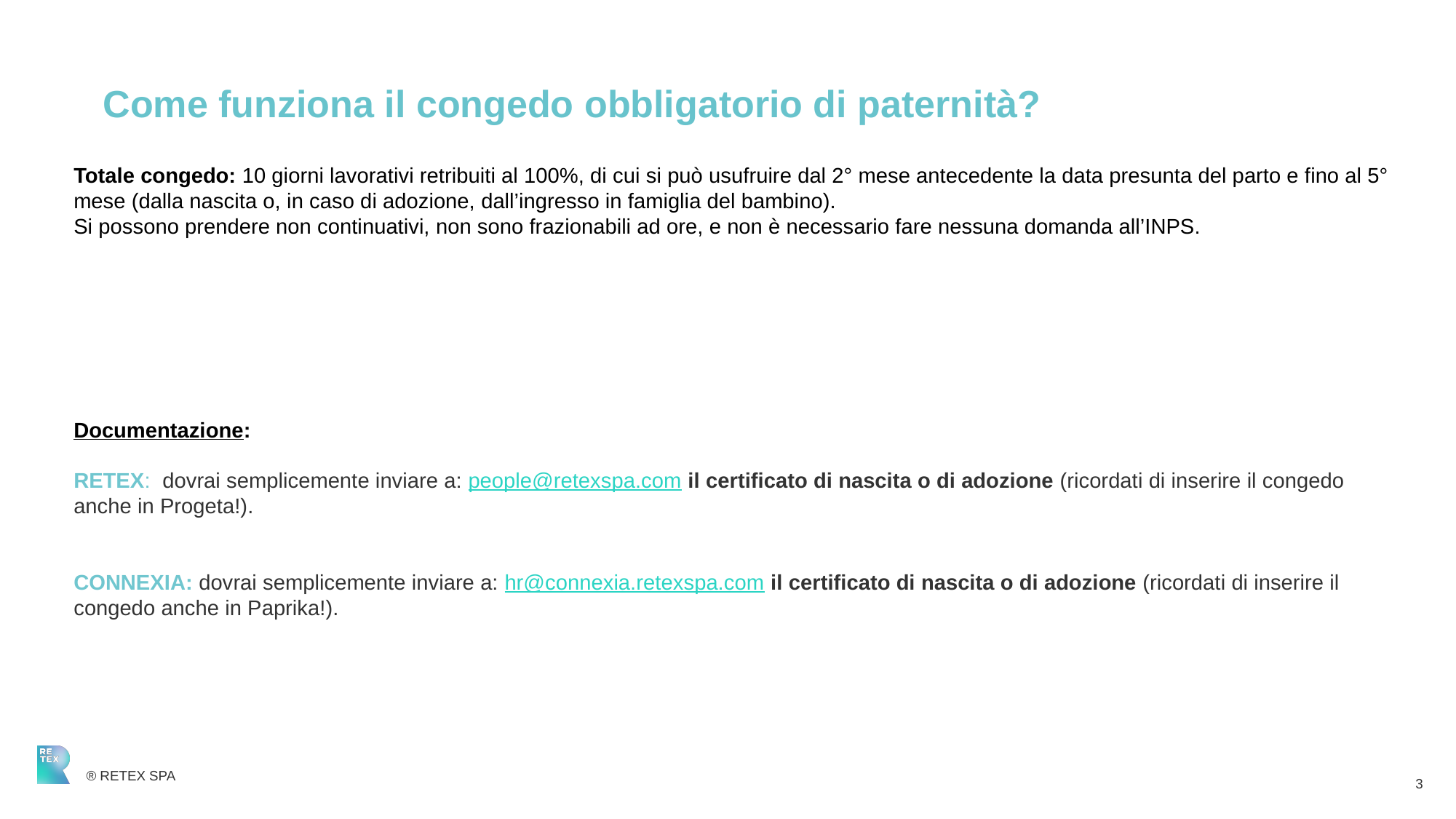

Come funziona il congedo obbligatorio di paternità?

Totale congedo: 10 giorni lavorativi retribuiti al 100%, di cui si può usufruire dal 2° mese antecedente la data presunta del parto e fino al 5° mese (dalla nascita o, in caso di adozione, dall’ingresso in famiglia del bambino).
Si possono prendere non continuativi, non sono frazionabili ad ore, e non è necessario fare nessuna domanda all’INPS.

Documentazione:

RETEX:  dovrai semplicemente inviare a: people@retexspa.com il certificato di nascita o di adozione (ricordati di inserire il congedo anche in Progeta!).

CONNEXIA: dovrai semplicemente inviare a: hr@connexia.retexspa.com il certificato di nascita o di adozione (ricordati di inserire il congedo anche in Paprika!).

3